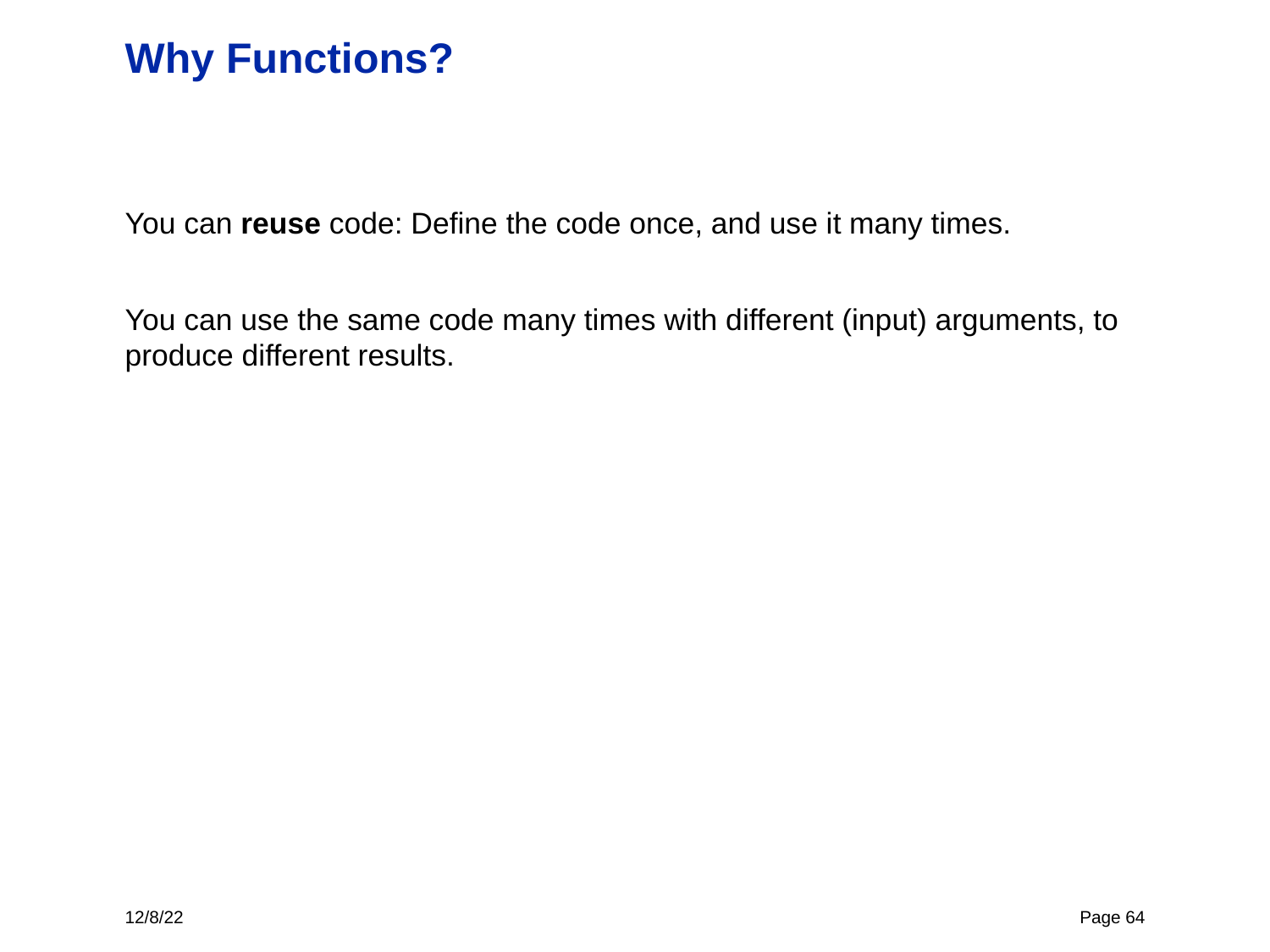

# Why Functions?

You can reuse code: Define the code once, and use it many times.

You can use the same code many times with different (input) arguments, to produce different results.

12/8/22

Page 64